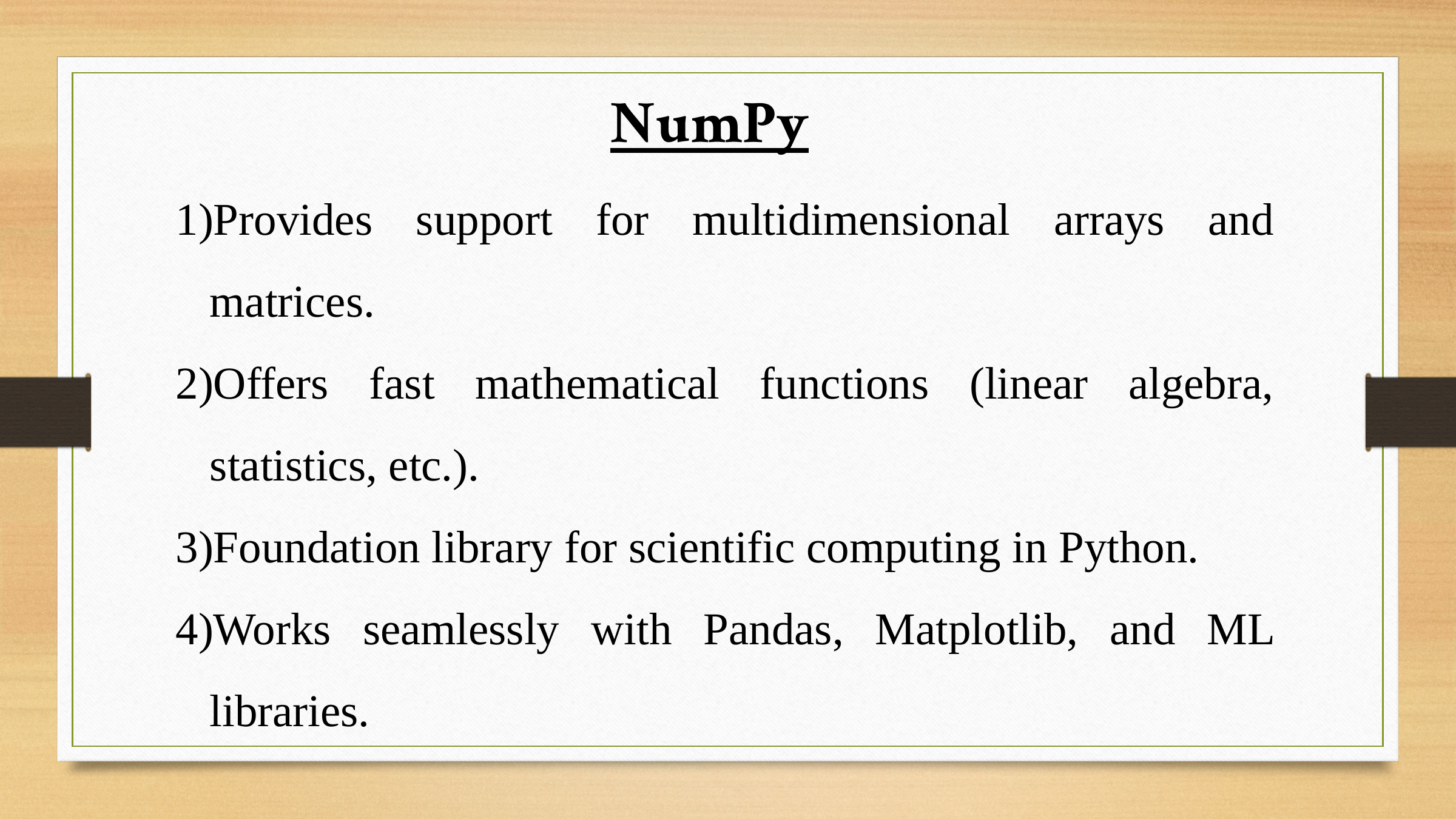

NumPy
Provides support for multidimensional arrays and matrices.
Offers fast mathematical functions (linear algebra, statistics, etc.).
Foundation library for scientific computing in Python.
Works seamlessly with Pandas, Matplotlib, and ML libraries.